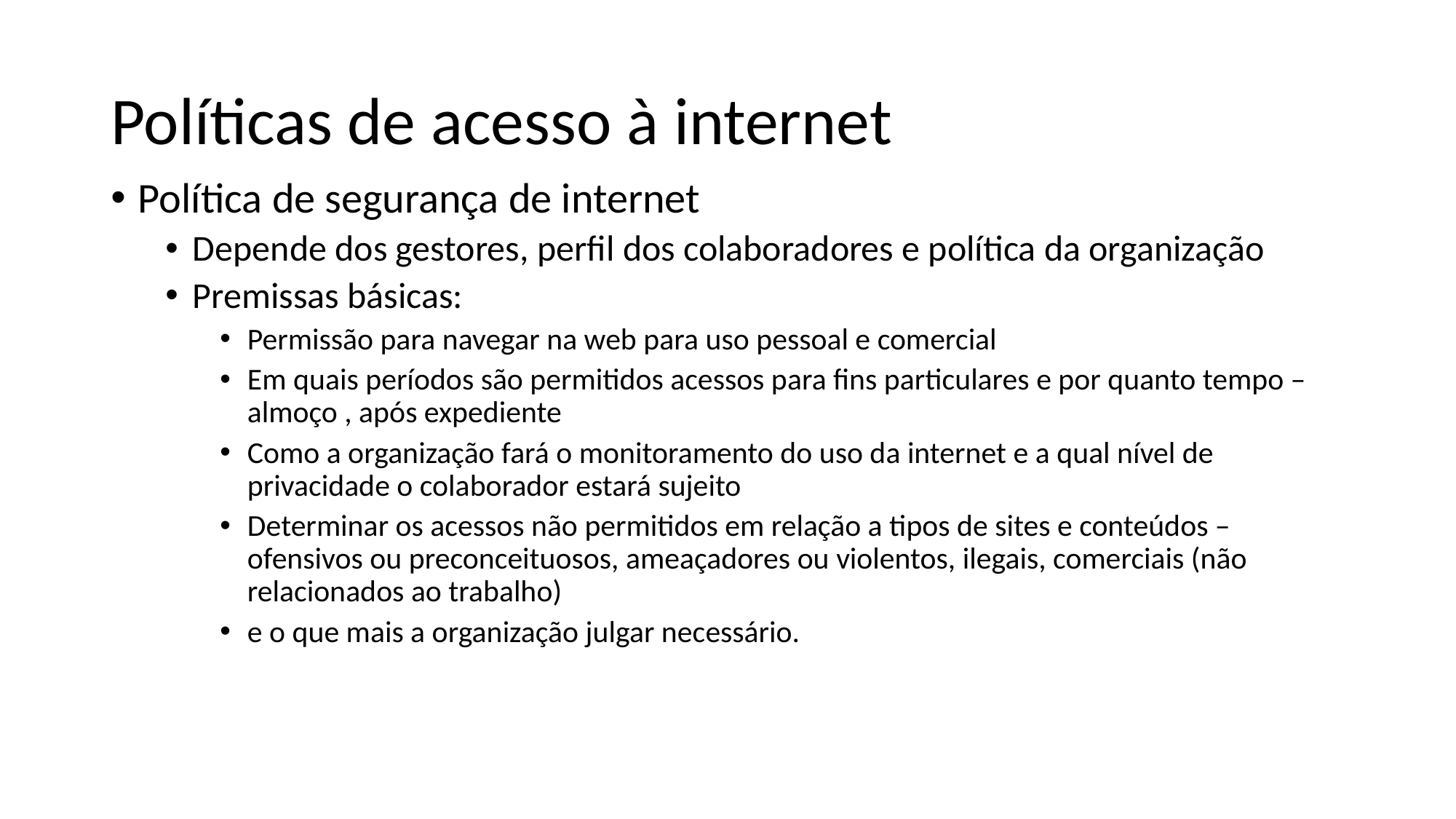

# Políticas de acesso à internet
Política de segurança de internet
Depende dos gestores, perfil dos colaboradores e política da organização
Premissas básicas:
Permissão para navegar na web para uso pessoal e comercial
Em quais períodos são permitidos acessos para fins particulares e por quanto tempo – almoço , após expediente
Como a organização fará o monitoramento do uso da internet e a qual nível de privacidade o colaborador estará sujeito
Determinar os acessos não permitidos em relação a tipos de sites e conteúdos – ofensivos ou preconceituosos, ameaçadores ou violentos, ilegais, comerciais (não relacionados ao trabalho)
e o que mais a organização julgar necessário.